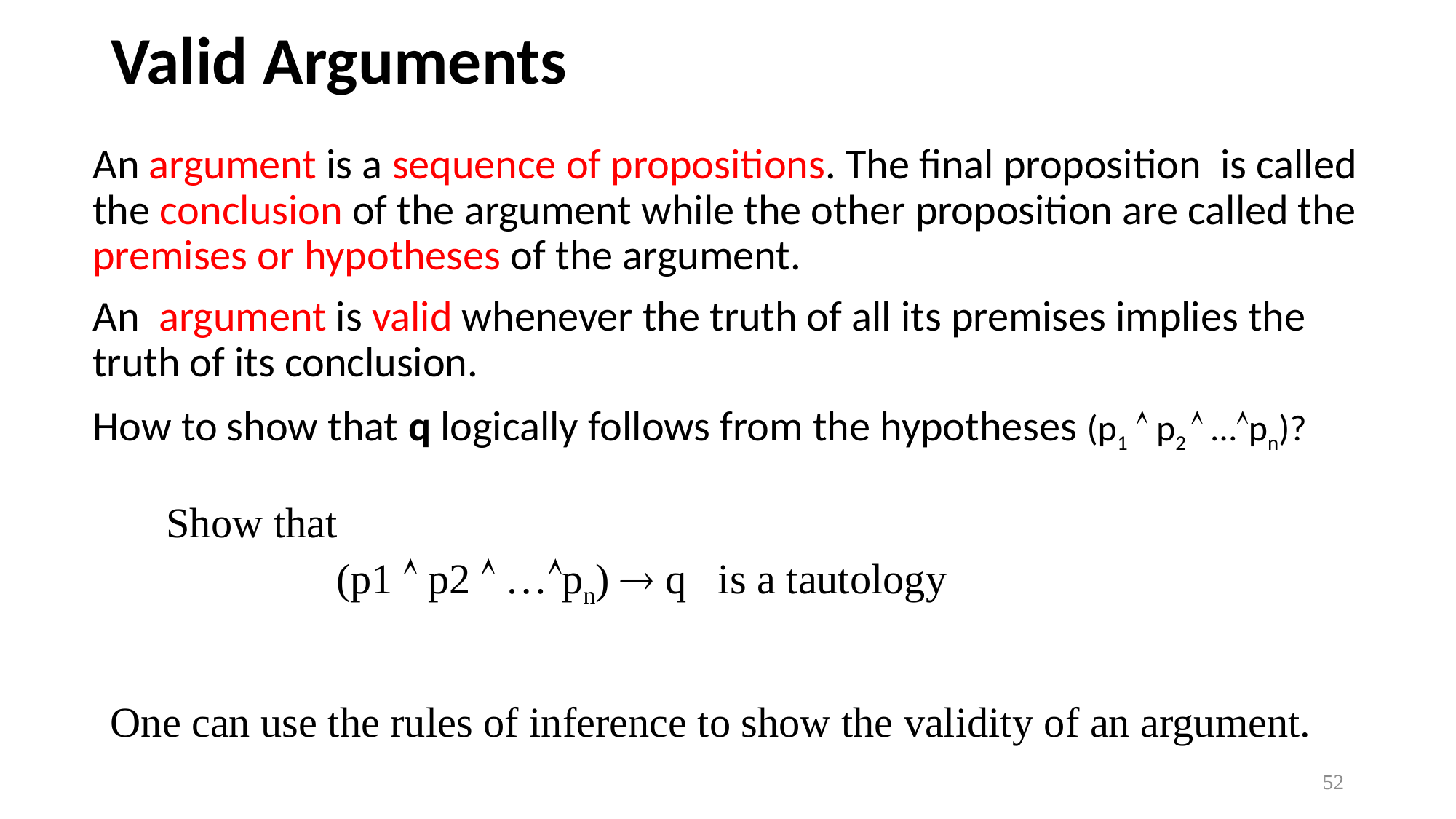

# Valid Arguments
An argument is a sequence of propositions. The final proposition  is called the conclusion of the argument while the other proposition are called the premises or hypotheses of the argument.
An  argument is valid whenever the truth of all its premises implies the truth of its conclusion.
How to show that q logically follows from the hypotheses (p1 ∧ p2 ∧ …∧pn)?
Show that

(p1 ∧ p2 ∧ …∧pn) → q   is a tautology
One can use the rules of inference to show the validity of an argument.
52